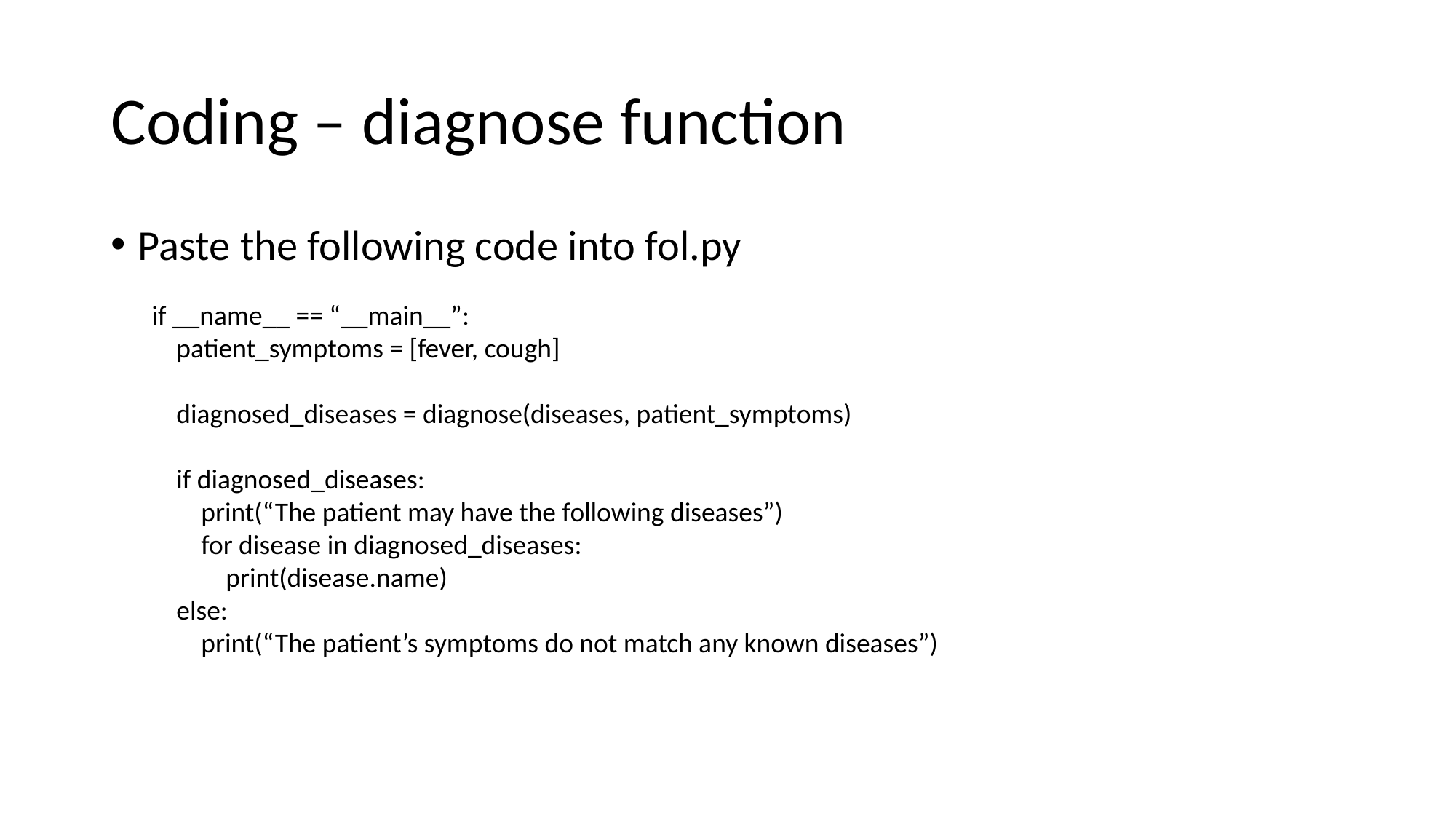

# Coding – diagnose function
Paste the following code into fol.py

if __name__ == “__main__”:
    patient_symptoms = [fever, cough]

    diagnosed_diseases = diagnose(diseases, patient_symptoms)

    if diagnosed_diseases:
        print(“The patient may have the following diseases”)
        for disease in diagnosed_diseases:
            print(disease.name)
    else:
        print(“The patient’s symptoms do not match any known diseases”)